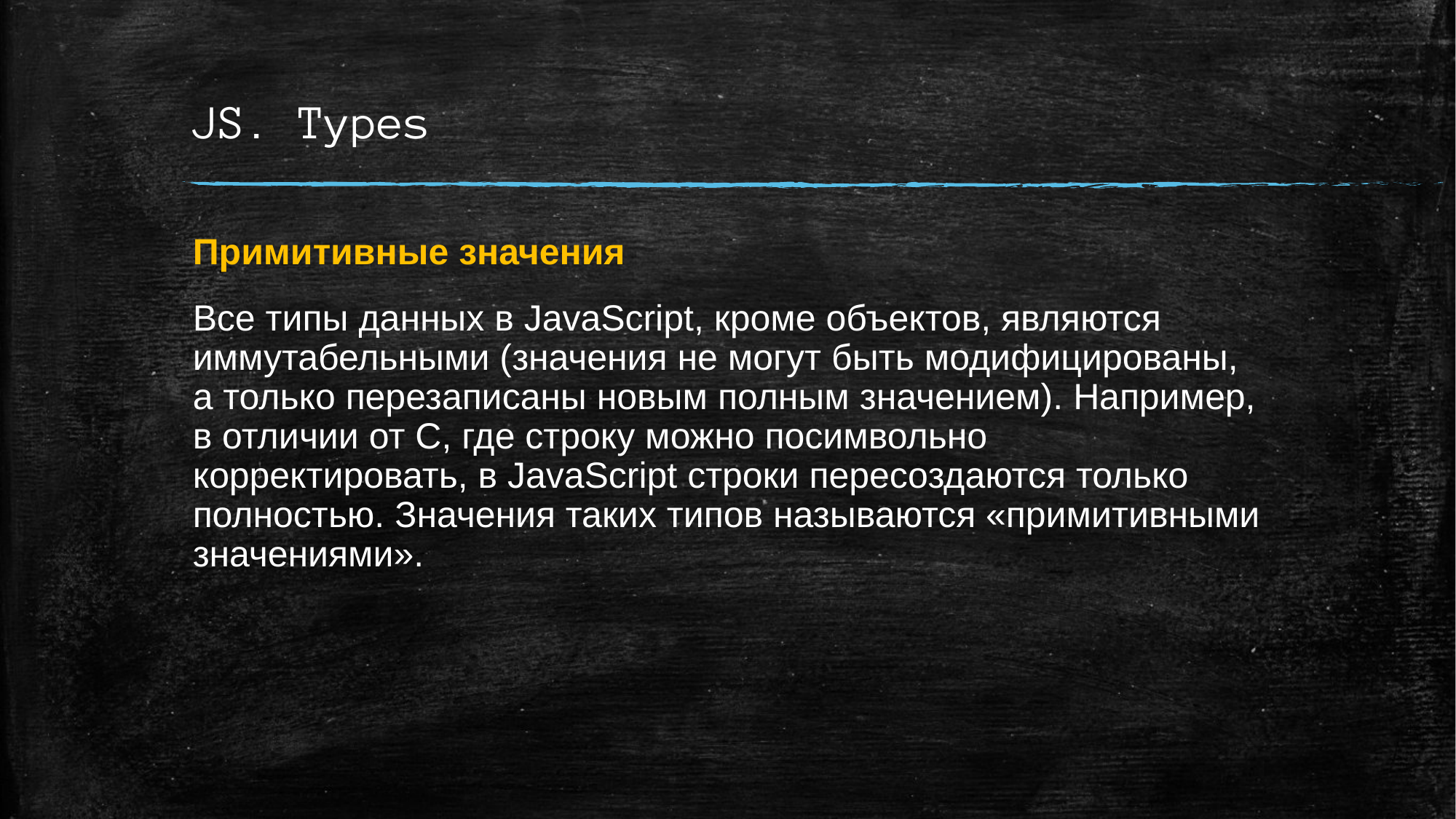

# JS. Types
Примитивные значения
Все типы данных в JavaScript, кроме объектов, являются иммутабельными (значения не могут быть модифицированы, а только перезаписаны новым полным значением). Например, в отличии от C, где строку можно посимвольно корректировать, в JavaScript строки пересоздаются только полностью. Значения таких типов называются «примитивными значениями».